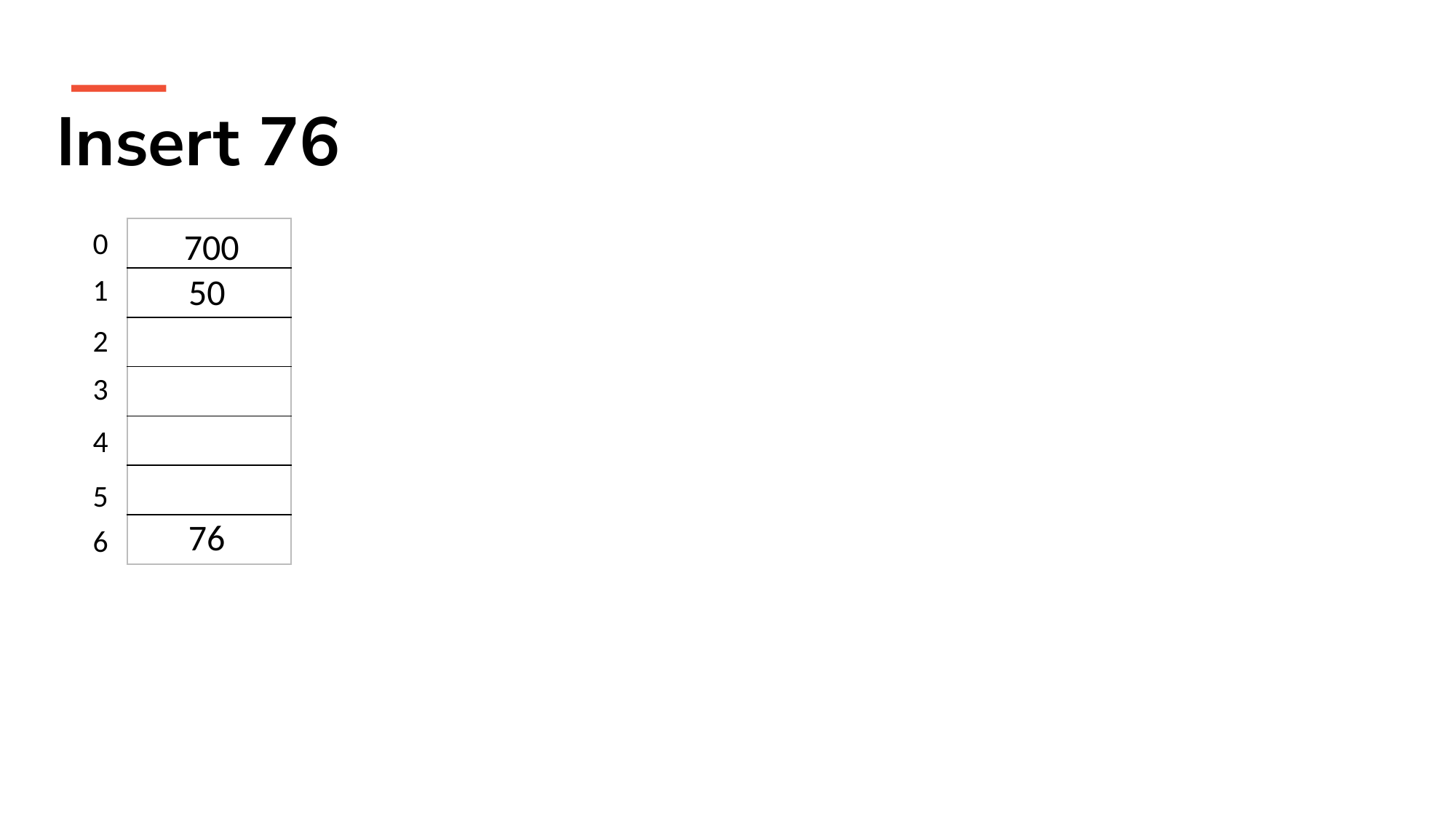

Insert 76
0
|  |
| --- |
|  |
|  |
|  |
|  |
|  |
|  |
700
50
1
2
3
4
5
76
6